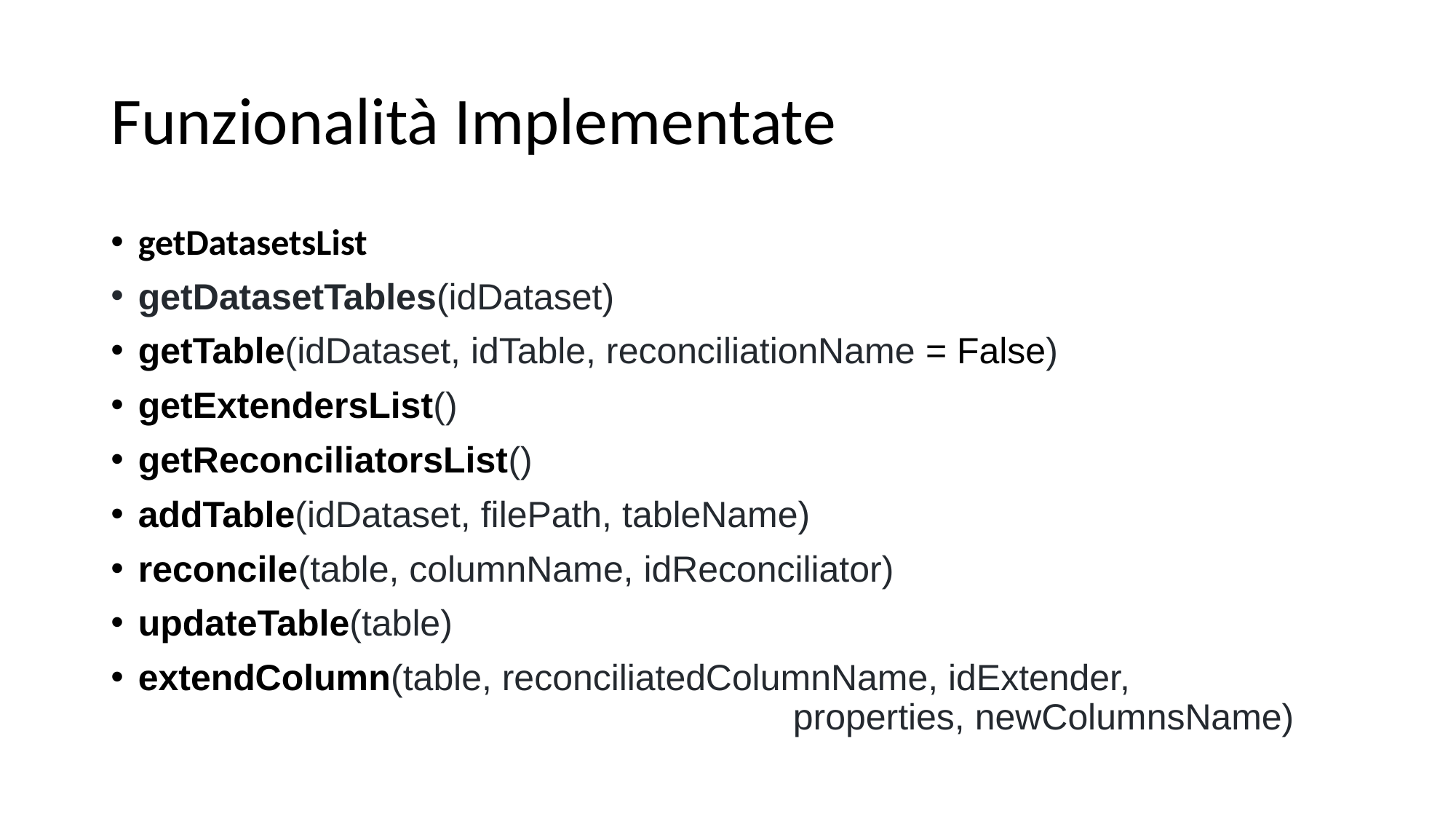

# Funzionalità Implementate
getDatasetsList
getDatasetTables(idDataset)
getTable(idDataset, idTable, reconciliationName = False)
getExtendersList()
getReconciliatorsList()
addTable(idDataset, filePath, tableName)
reconcile(table, columnName, idReconciliator)
updateTable(table)
extendColumn(table, reconciliatedColumnName, idExtender,
 						properties, newColumnsName)